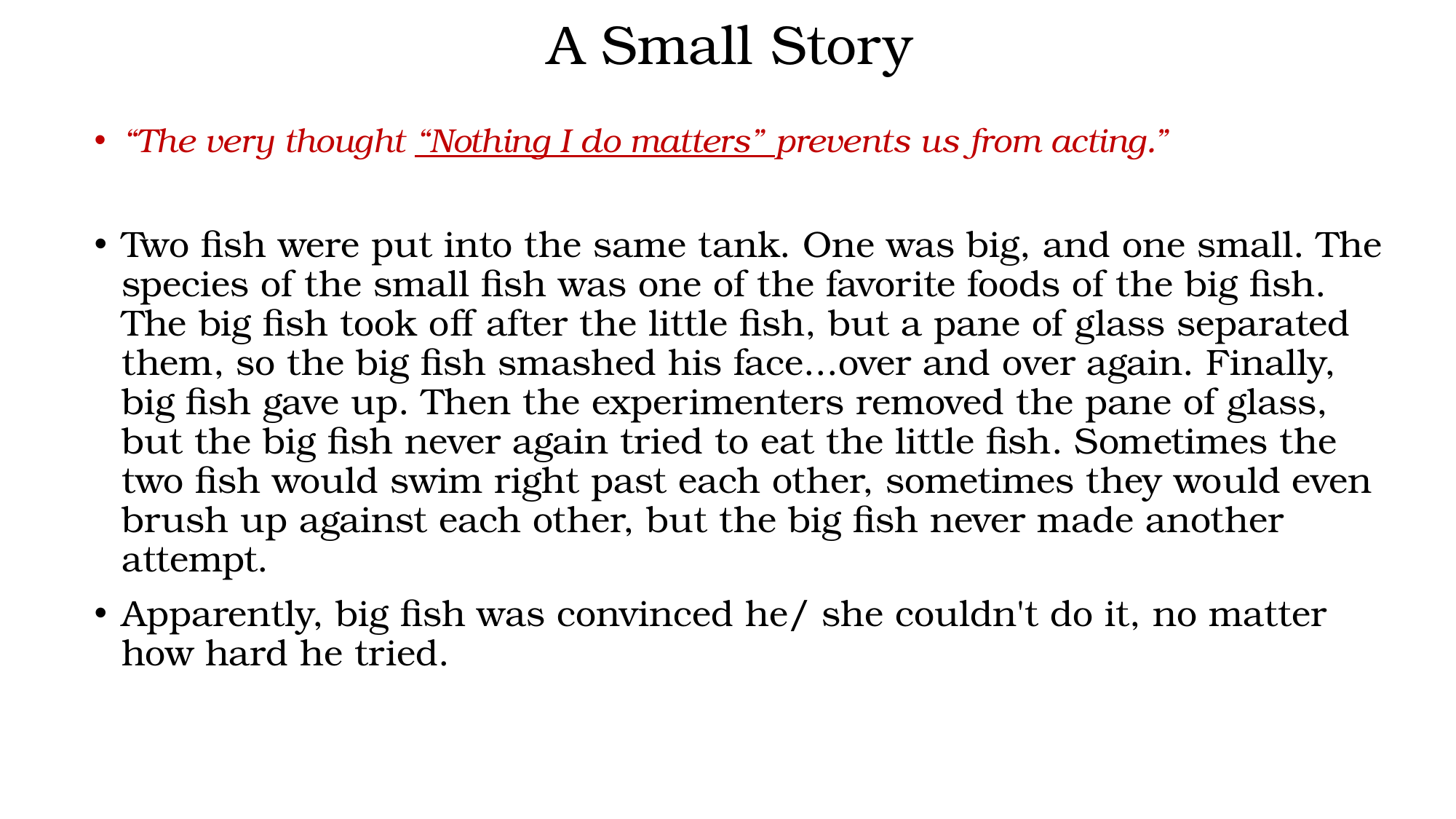

# A Small Story
“The very thought “Nothing I do matters” prevents us from acting.”

Two fish were put into the same tank. One was big, and one small. The species of the small fish was one of the favorite foods of the big fish. The big fish took off after the little fish, but a pane of glass separated them, so the big fish smashed his face...over and over again. Finally, big fish gave up. Then the experimenters removed the pane of glass, but the big fish never again tried to eat the little fish. Sometimes the two fish would swim right past each other, sometimes they would even brush up against each other, but the big fish never made another attempt.
Apparently, big fish was convinced he/ she couldn't do it, no matter how hard he tried.